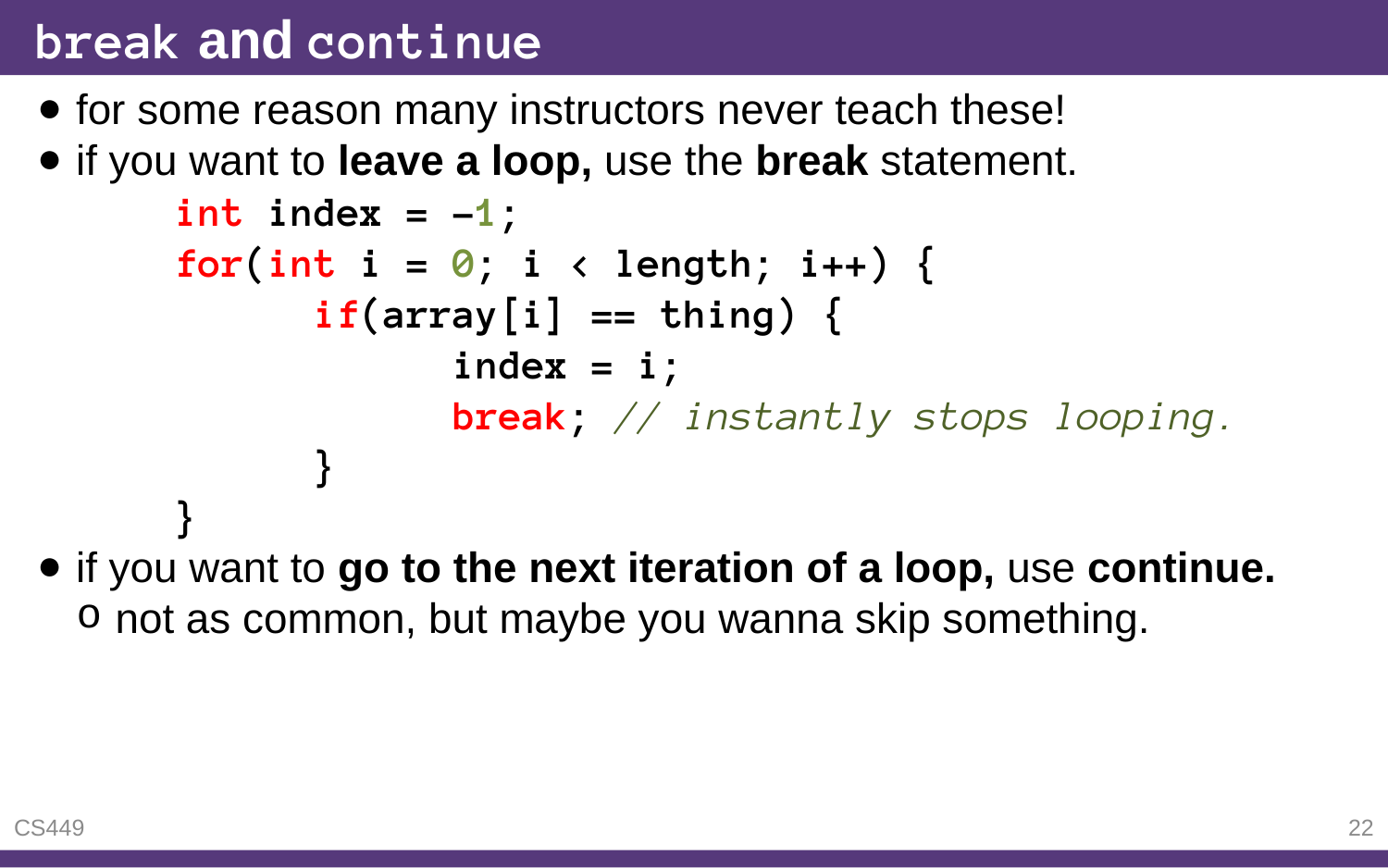

# break and continue
for some reason many instructors never teach these!
if you want to leave a loop, use the break statement.
	int index = -1;
	for(int i = 0; i < length; i++) {
		if(array[i] == thing) {
			index = i;
			break; // instantly stops looping.
		}
	}
if you want to go to the next iteration of a loop, use continue.
not as common, but maybe you wanna skip something.
CS449
22